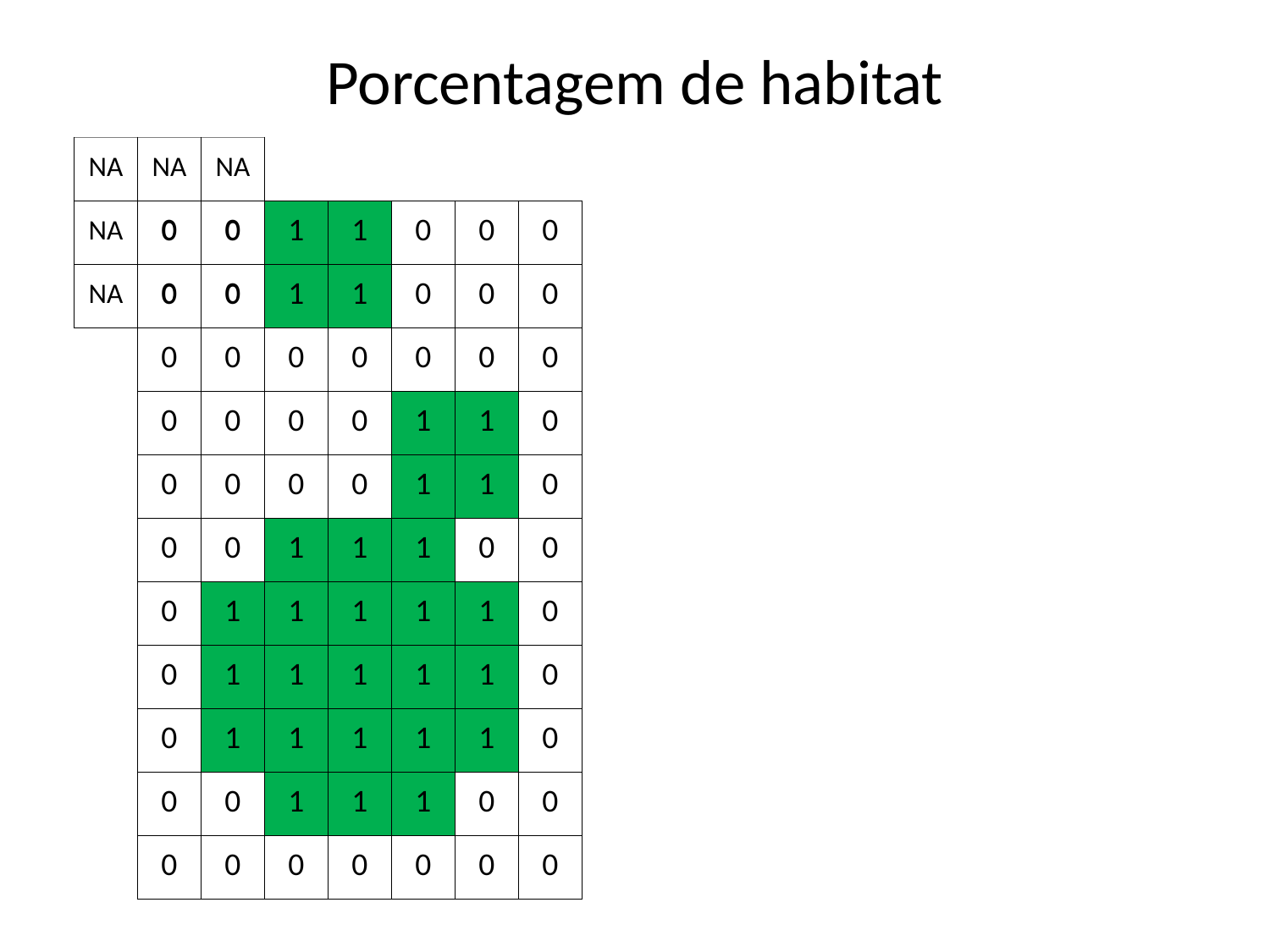

# Porcentagem de habitat
| NA | NA | NA |
| --- | --- | --- |
| NA | 0 | 0 |
| NA | 0 | 0 |
| 0 | 0 | 1 | 1 | 0 | 0 | 0 |
| --- | --- | --- | --- | --- | --- | --- |
| 0 | 0 | 1 | 1 | 0 | 0 | 0 |
| 0 | 0 | 0 | 0 | 0 | 0 | 0 |
| 0 | 0 | 0 | 0 | 1 | 1 | 0 |
| 0 | 0 | 0 | 0 | 1 | 1 | 0 |
| 0 | 0 | 1 | 1 | 1 | 0 | 0 |
| 0 | 1 | 1 | 1 | 1 | 1 | 0 |
| 0 | 1 | 1 | 1 | 1 | 1 | 0 |
| 0 | 1 | 1 | 1 | 1 | 1 | 0 |
| 0 | 0 | 1 | 1 | 1 | 0 | 0 |
| 0 | 0 | 0 | 0 | 0 | 0 | 0 |